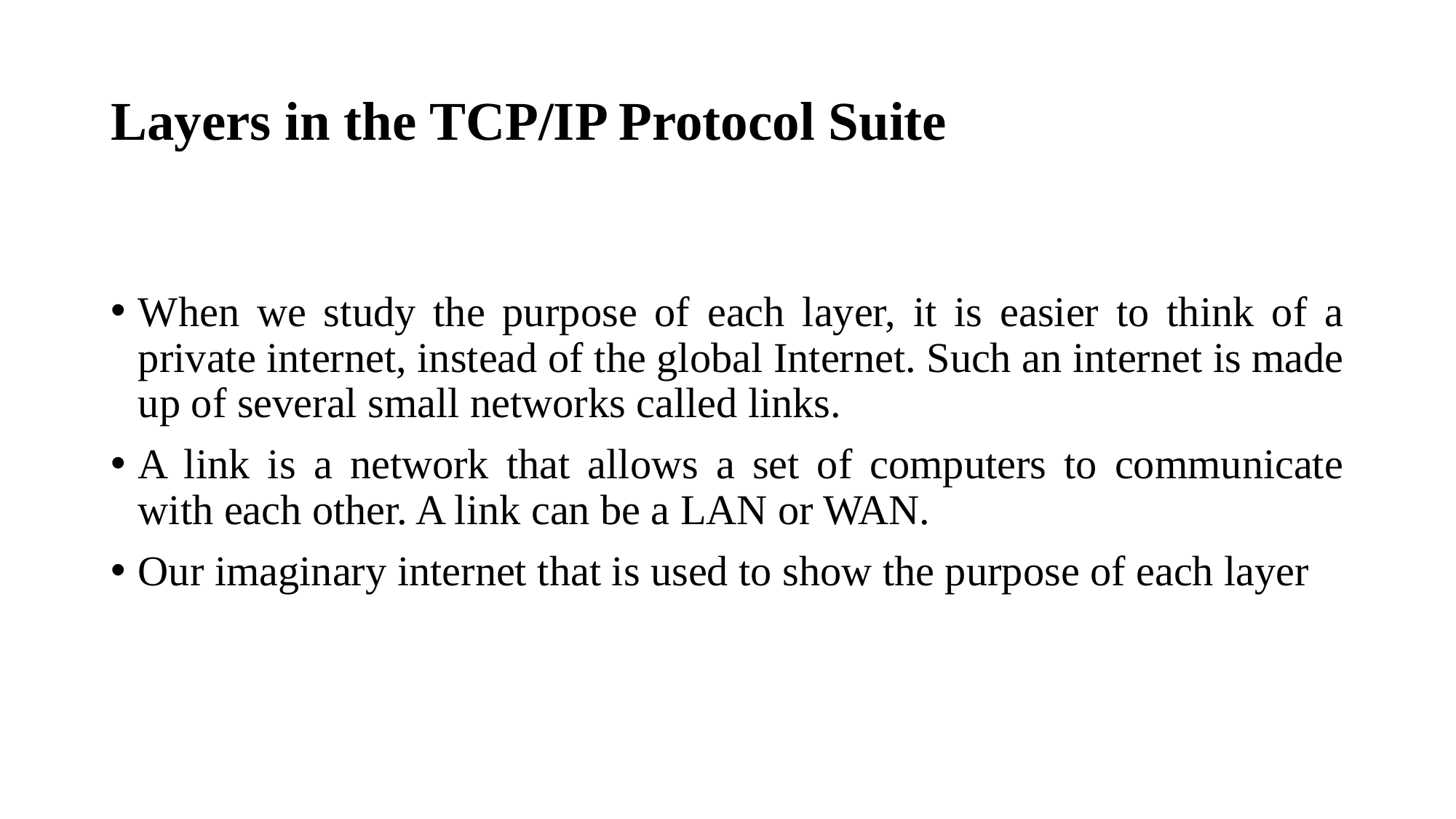

# Layers in the TCP/IP Protocol Suite

When we study the purpose of each layer, it is easier to think of a private internet, instead of the global Internet. Such an internet is made up of several small networks called links.
A link is a network that allows a set of computers to communicate with each other. A link can be a LAN or WAN.
Our imaginary internet that is used to show the purpose of each layer